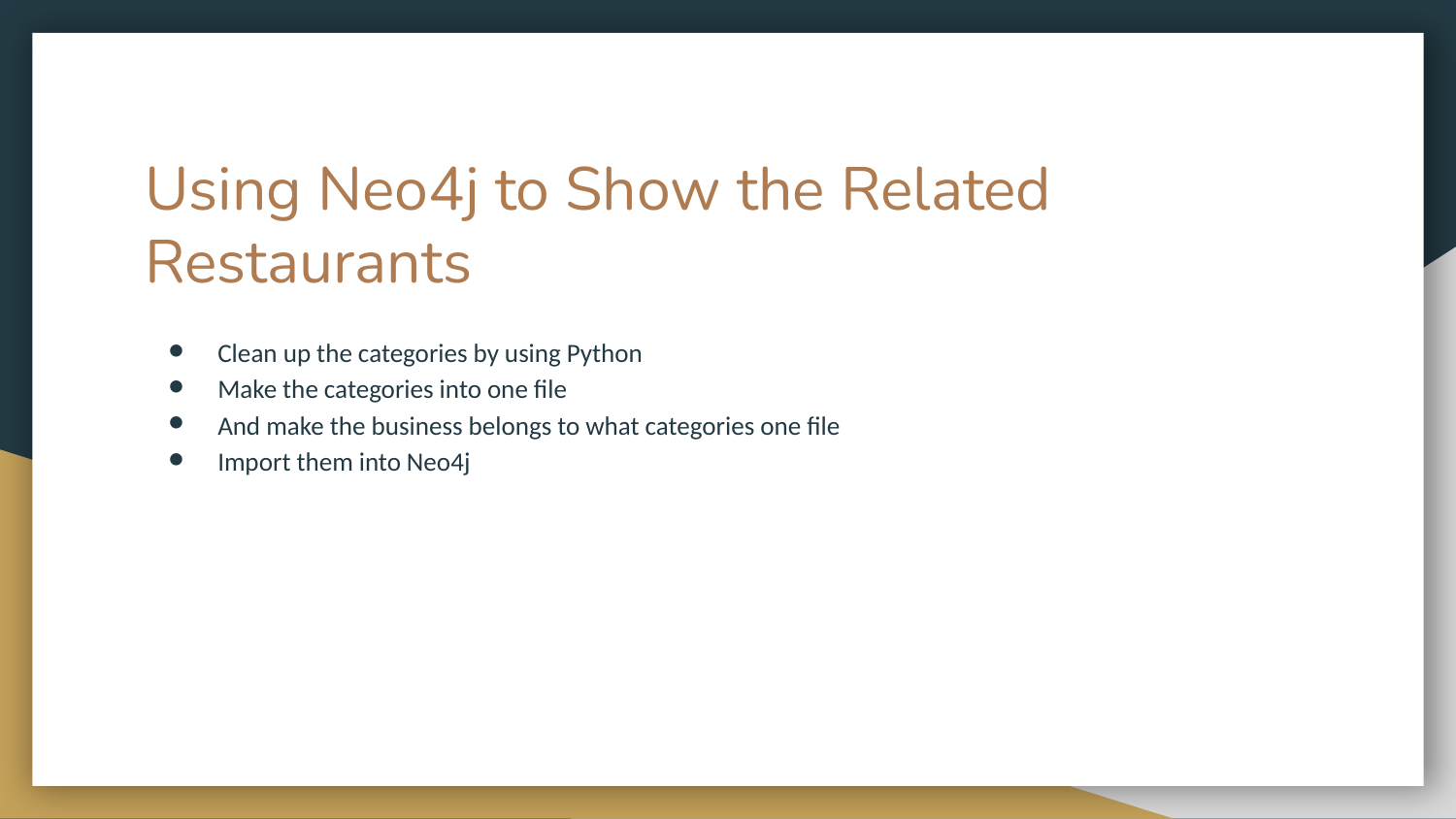

# Using Neo4j to Show the Related Restaurants
Clean up the categories by using Python
Make the categories into one file
And make the business belongs to what categories one file
Import them into Neo4j